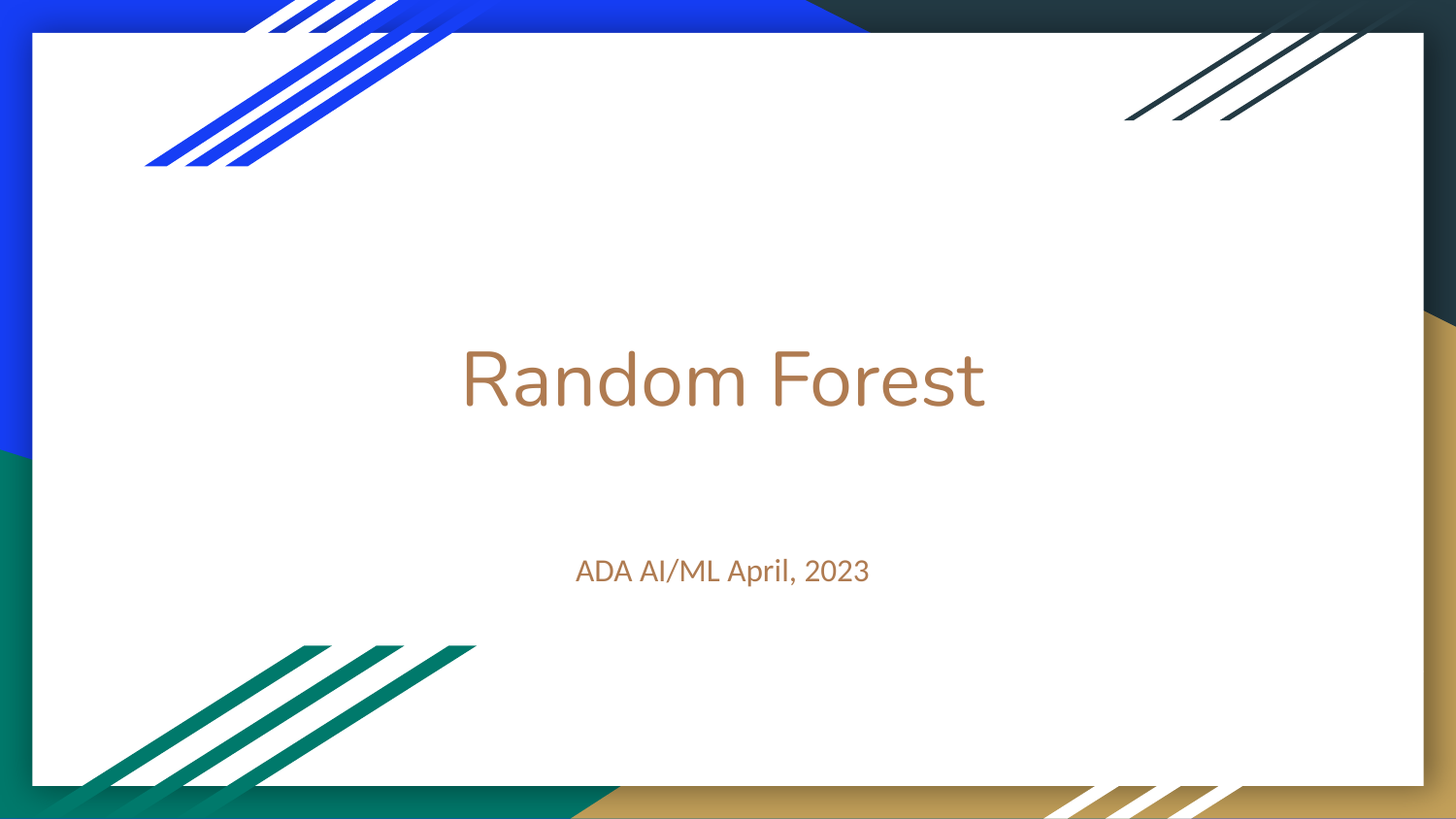

# Random Forest
ADA AI/ML April, 2023